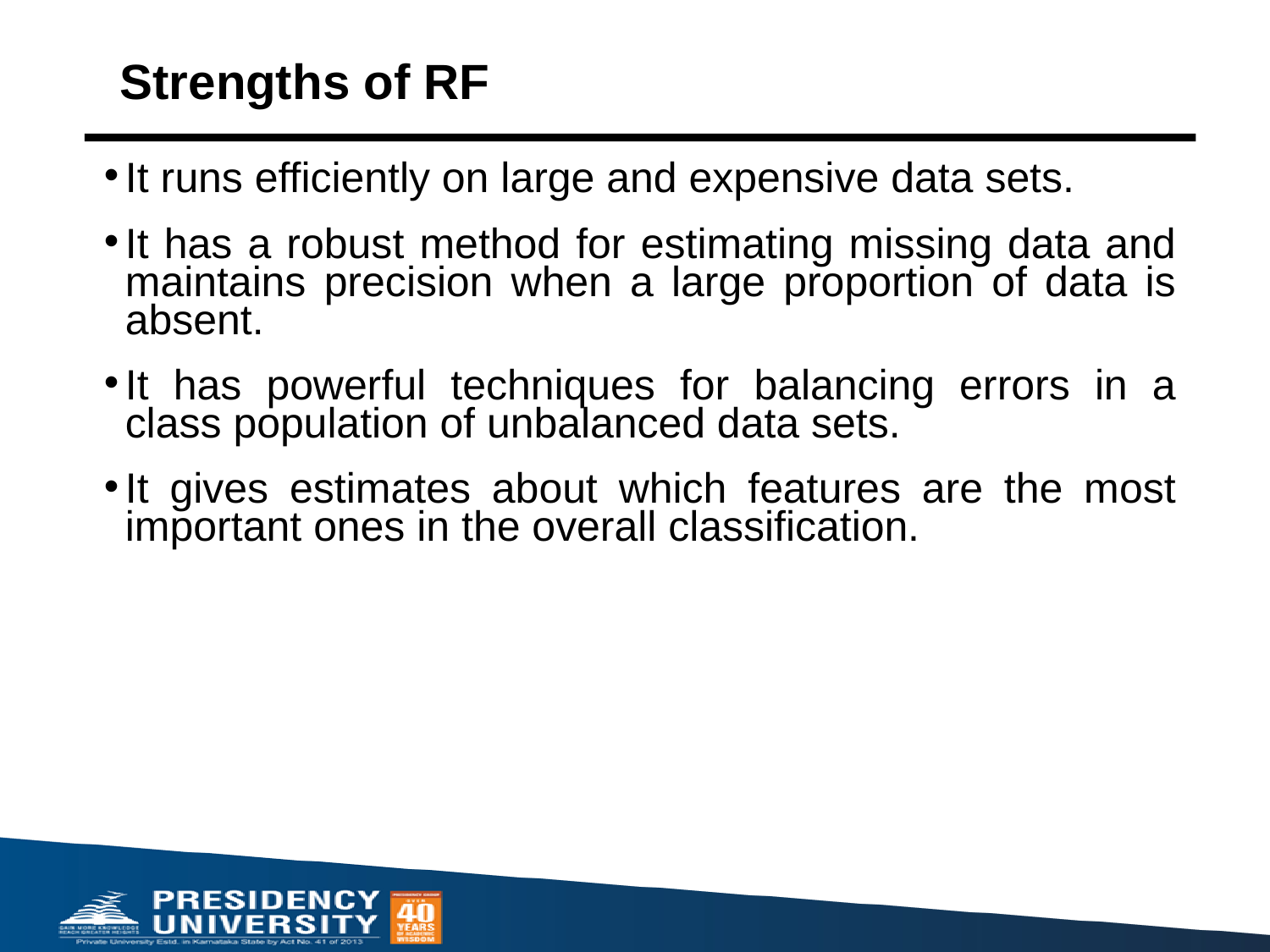

# Strengths of RF
It runs efficiently on large and expensive data sets.
It has a robust method for estimating missing data and maintains precision when a large proportion of data is absent.
It has powerful techniques for balancing errors in a class population of unbalanced data sets.
It gives estimates about which features are the most important ones in the overall classification.